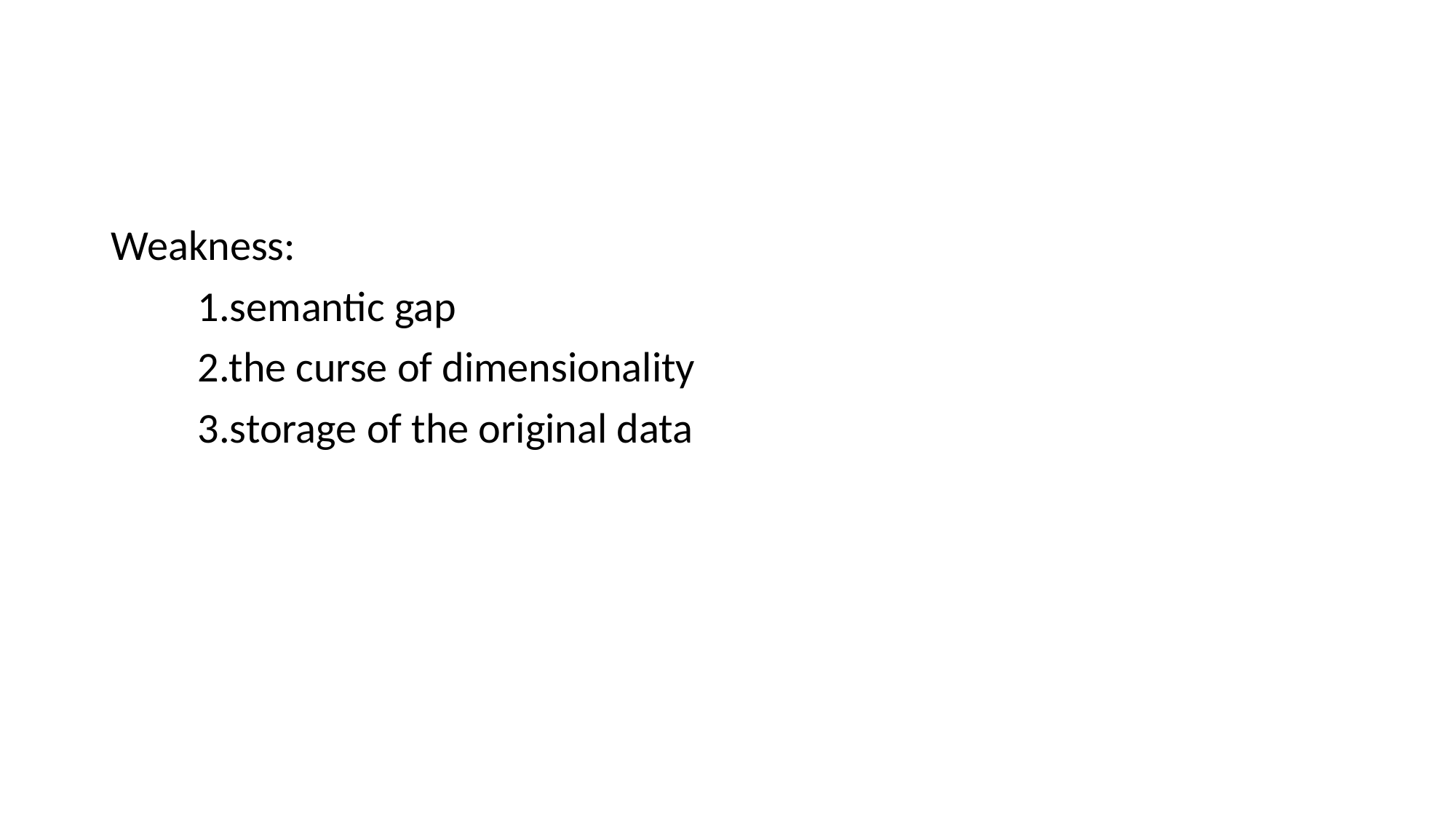

#
Weakness:
         1.semantic gap
         2.the curse of dimensionality
         3.storage of the original data